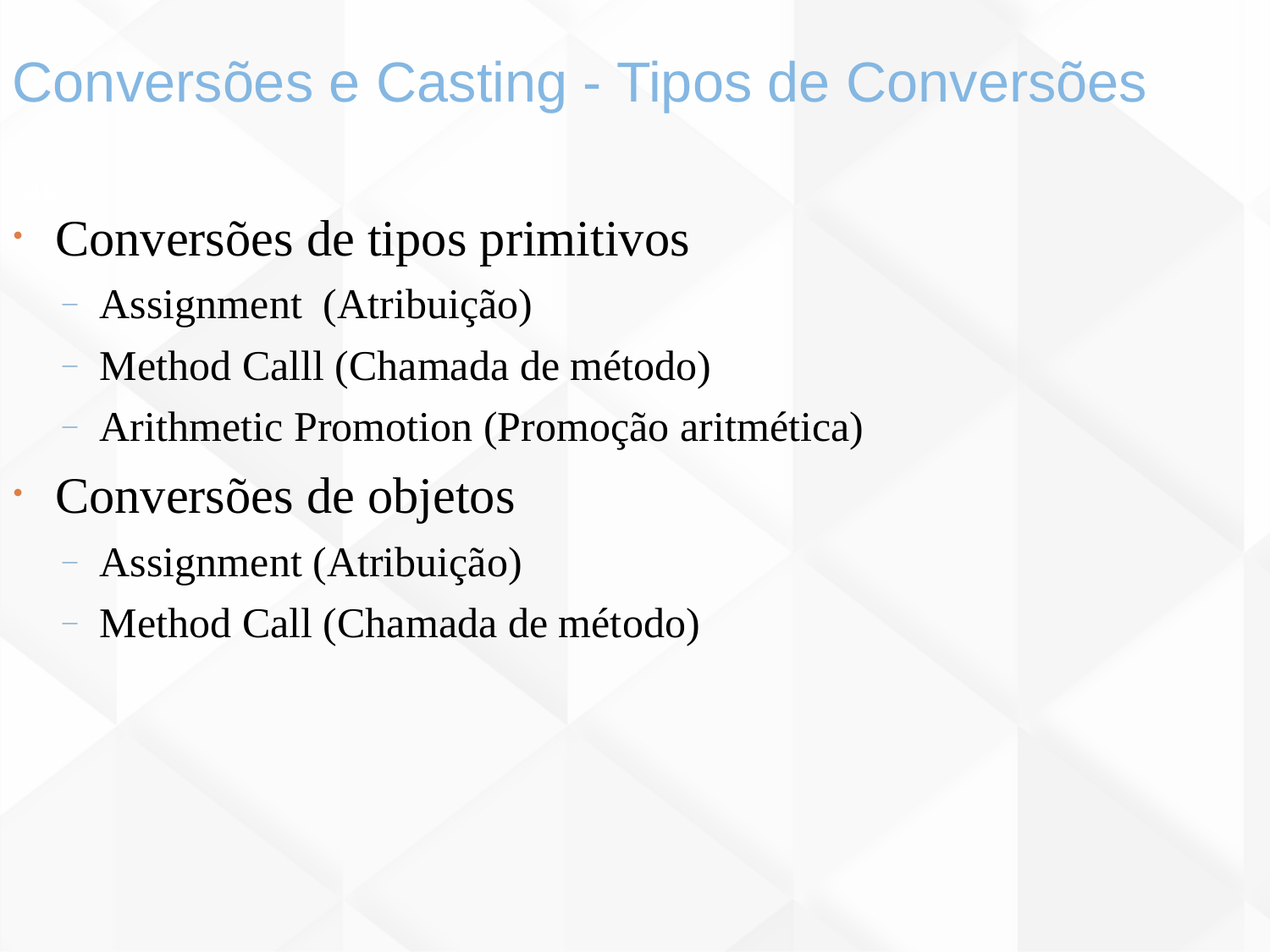

Conversões e Casting - Tipos de Conversões
116
Conversões de tipos primitivos
Assignment  (Atribuição)
Method Calll (Chamada de método)
Arithmetic Promotion (Promoção aritmética)
Conversões de objetos
Assignment (Atribuição)
Method Call (Chamada de método)